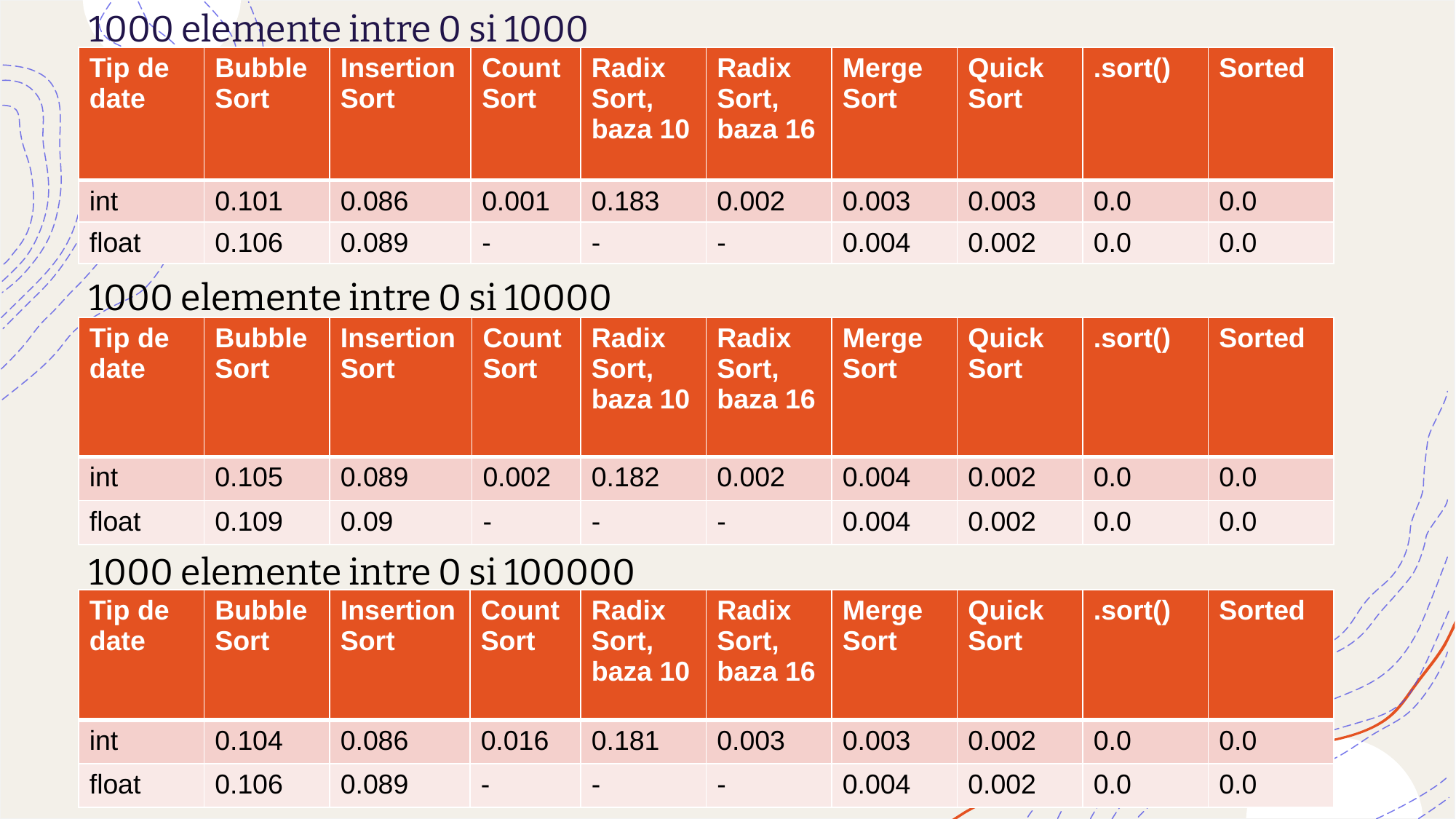

1000 elemente intre 0 si 1000
| Tip de date | Bubble Sort | Insertion Sort | Count Sort | Radix Sort, baza 10 | Radix Sort, baza 16 | Merge Sort | Quick Sort | .sort() | Sorted |
| --- | --- | --- | --- | --- | --- | --- | --- | --- | --- |
| int | 0.101 | 0.086 | 0.001 | 0.183 | 0.002 | 0.003 | 0.003 | 0.0 | 0.0 |
| float | 0.106 | 0.089 | - | - | - | 0.004 | 0.002 | 0.0 | 0.0 |
1000 elemente intre 0 si 10000
| Tip de date | Bubble Sort | Insertion Sort | Count Sort | Radix Sort, baza 10 | Radix Sort, baza 16 | Merge Sort | Quick Sort | .sort() | Sorted |
| --- | --- | --- | --- | --- | --- | --- | --- | --- | --- |
| int | 0.105 | 0.089 | 0.002 | 0.182 | 0.002 | 0.004 | 0.002 | 0.0 | 0.0 |
| float | 0.109 | 0.09 | - | - | - | 0.004 | 0.002 | 0.0 | 0.0 |
1000 elemente intre 0 si 100000
| Tip de date | Bubble Sort | Insertion Sort | Count Sort | Radix Sort, baza 10 | Radix Sort, baza 16 | Merge Sort | Quick Sort | .sort() | Sorted |
| --- | --- | --- | --- | --- | --- | --- | --- | --- | --- |
| int | 0.104 | 0.086 | 0.016 | 0.181 | 0.003 | 0.003 | 0.002 | 0.0 | 0.0 |
| float | 0.106 | 0.089 | - | - | - | 0.004 | 0.002 | 0.0 | 0.0 |